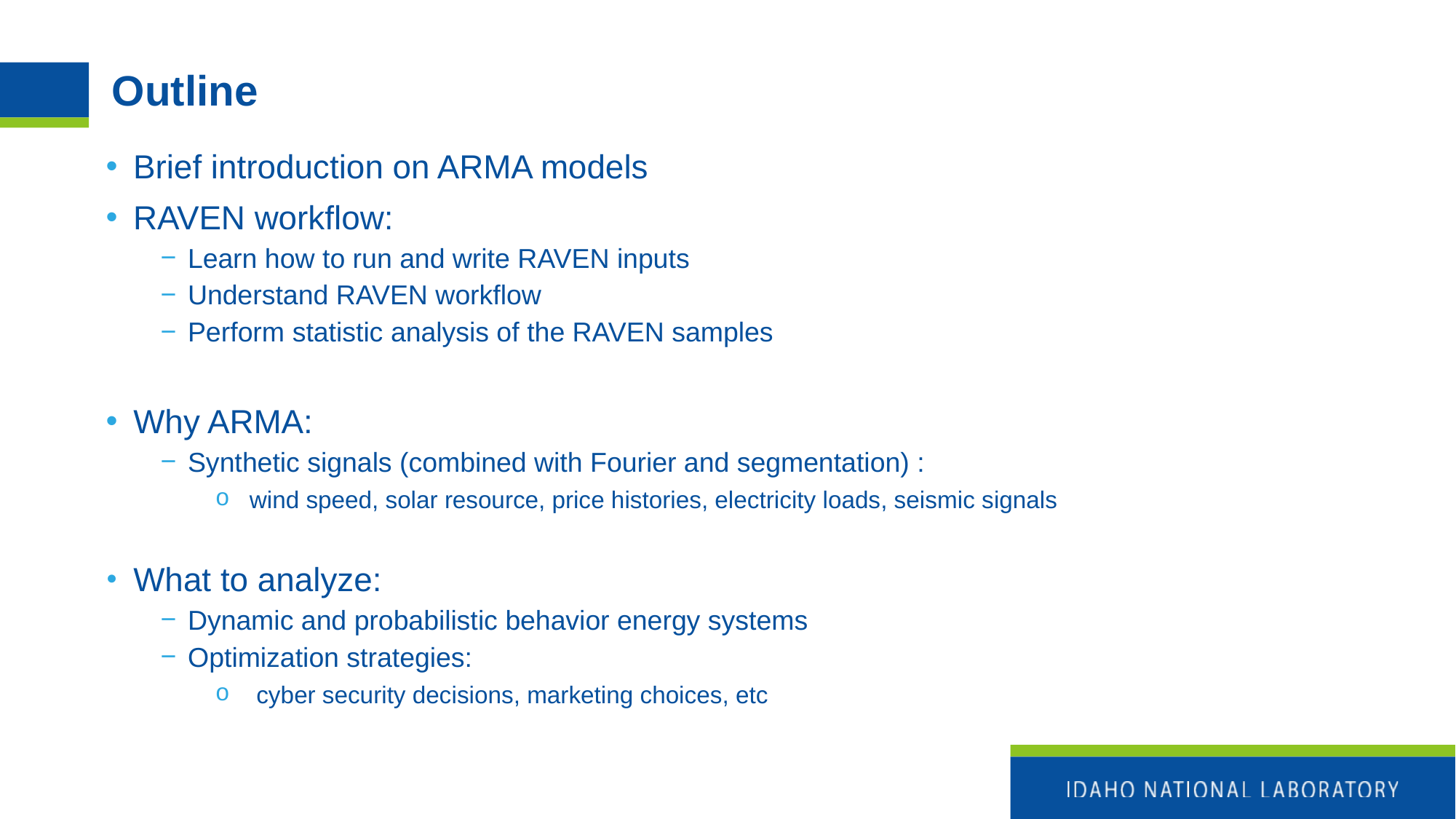

# Outline
Brief introduction on ARMA models
RAVEN workflow:
Learn how to run and write RAVEN inputs
Understand RAVEN workflow
Perform statistic analysis of the RAVEN samples

Why ARMA:
Synthetic signals (combined with Fourier and segmentation) :
wind speed, solar resource, price histories, electricity loads, seismic signals

What to analyze:
Dynamic and probabilistic behavior energy systems
Optimization strategies:
cyber security decisions, marketing choices, etc